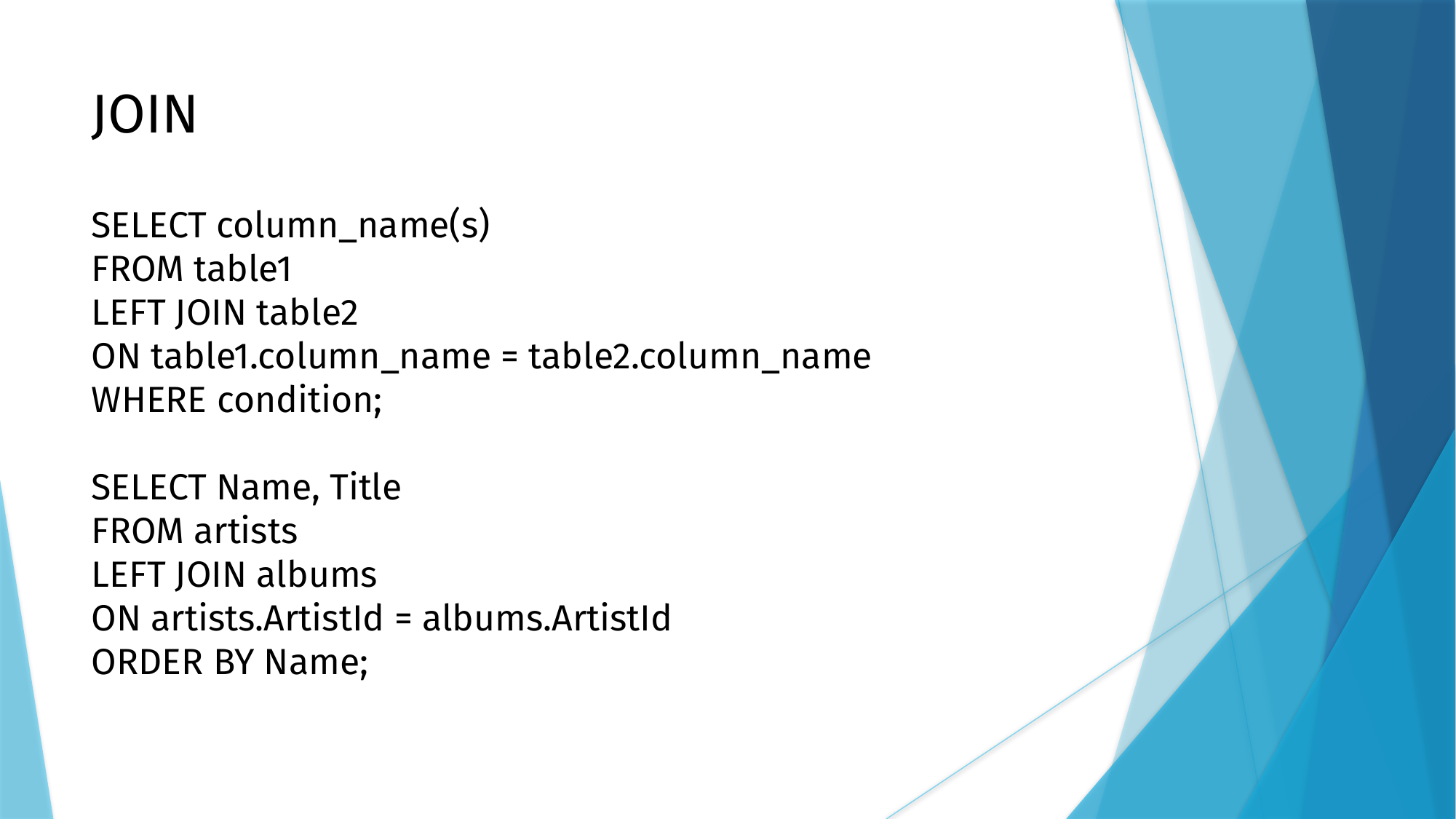

JOIN
SELECT column_name(s)
FROM table1
LEFT JOIN table2
ON table1.column_name = table2.column_name
WHERE condition;

SELECT Name, Title
FROM artists
LEFT JOIN albums
ON artists.ArtistId = albums.ArtistId
ORDER BY Name;